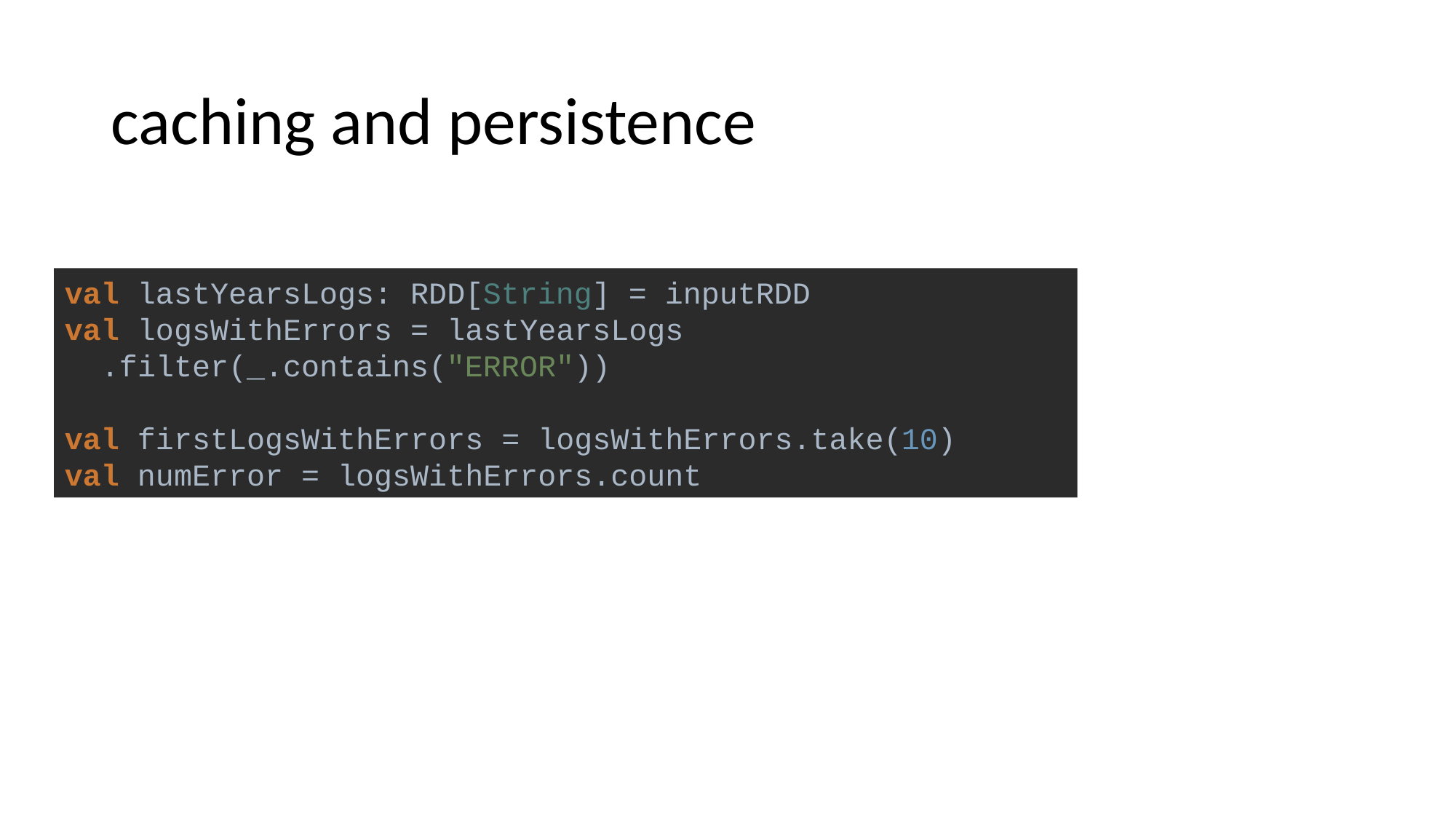

# caching and persistence
val lastYearsLogs: RDD[String] = inputRDD
val logsWithErrors = lastYearsLogs
  .filter(_.contains("ERROR"))
val firstLogsWithErrors = logsWithErrors.take(10)
val numError = logsWithErrors.count